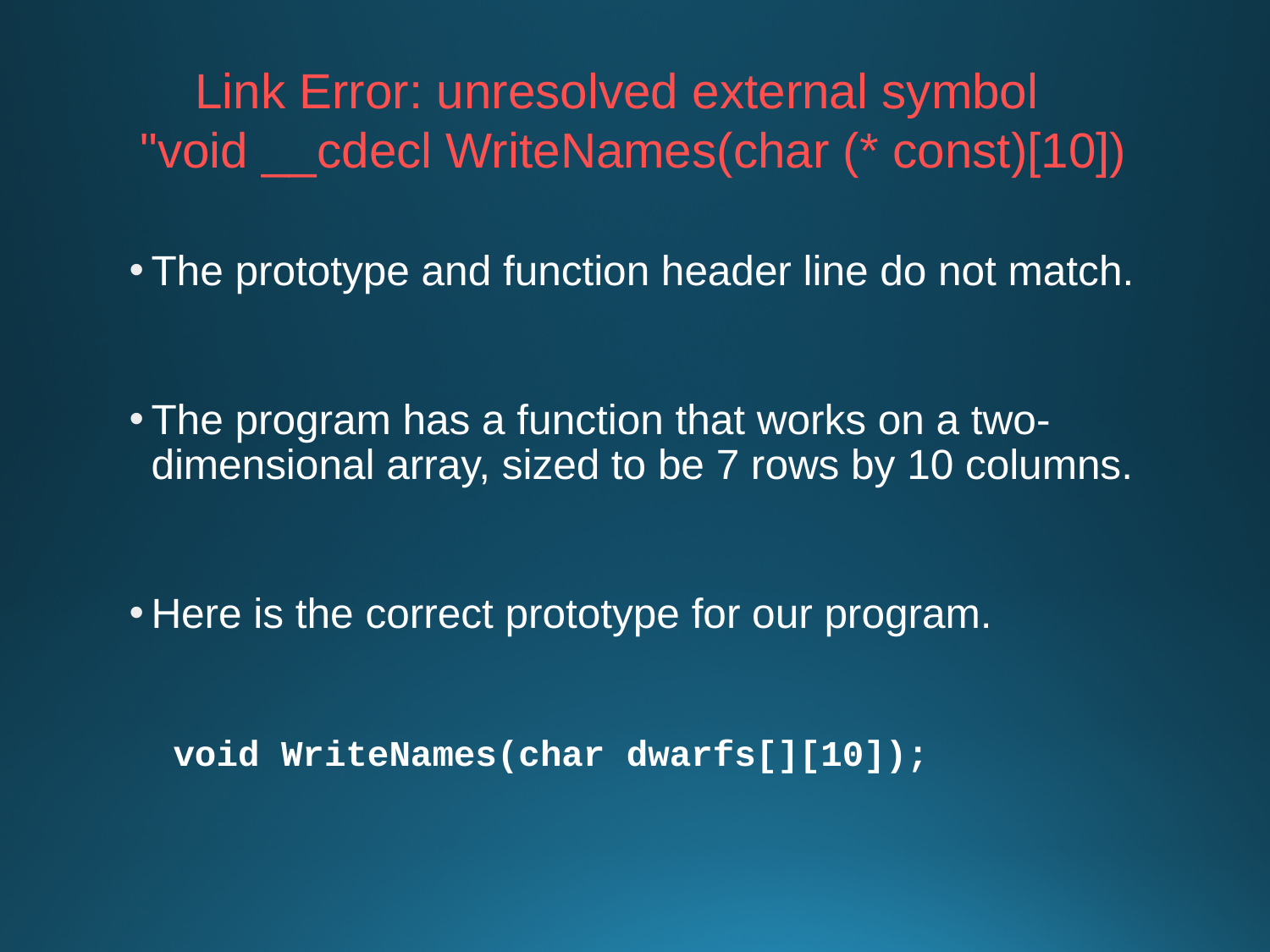

Link Error: unresolved external symbol
"void __cdecl WriteNames(char (* const)[10])
The prototype and function header line do not match.

The program has a function that works on a two-dimensional array, sized to be 7 rows by 10 columns.

Here is the correct prototype for our program.

void WriteNames(char dwarfs[][10]);